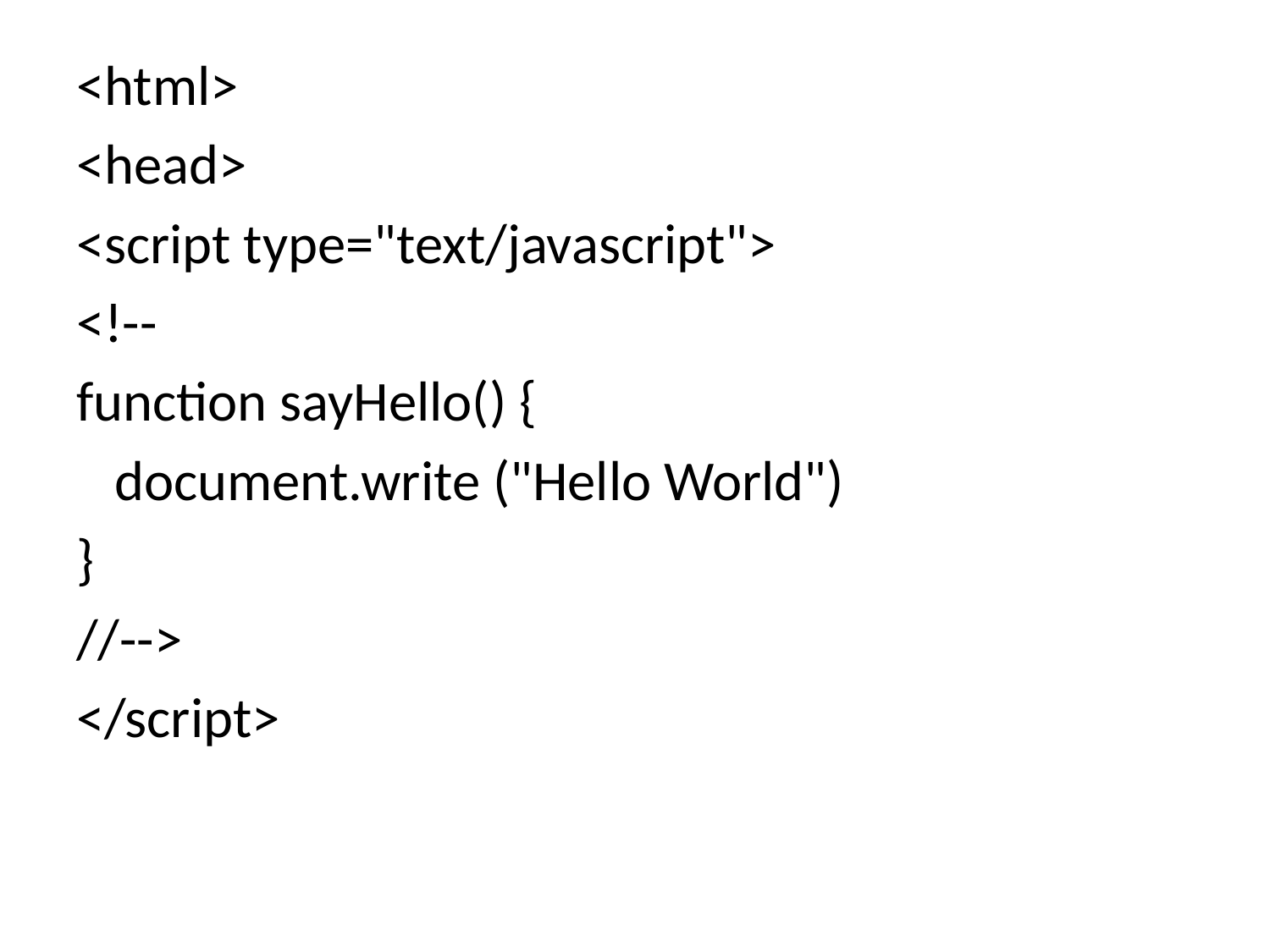

#
<html>
<head>
<script type="text/javascript">
<!--
function sayHello() {
   document.write ("Hello World")
}
//-->
</script>